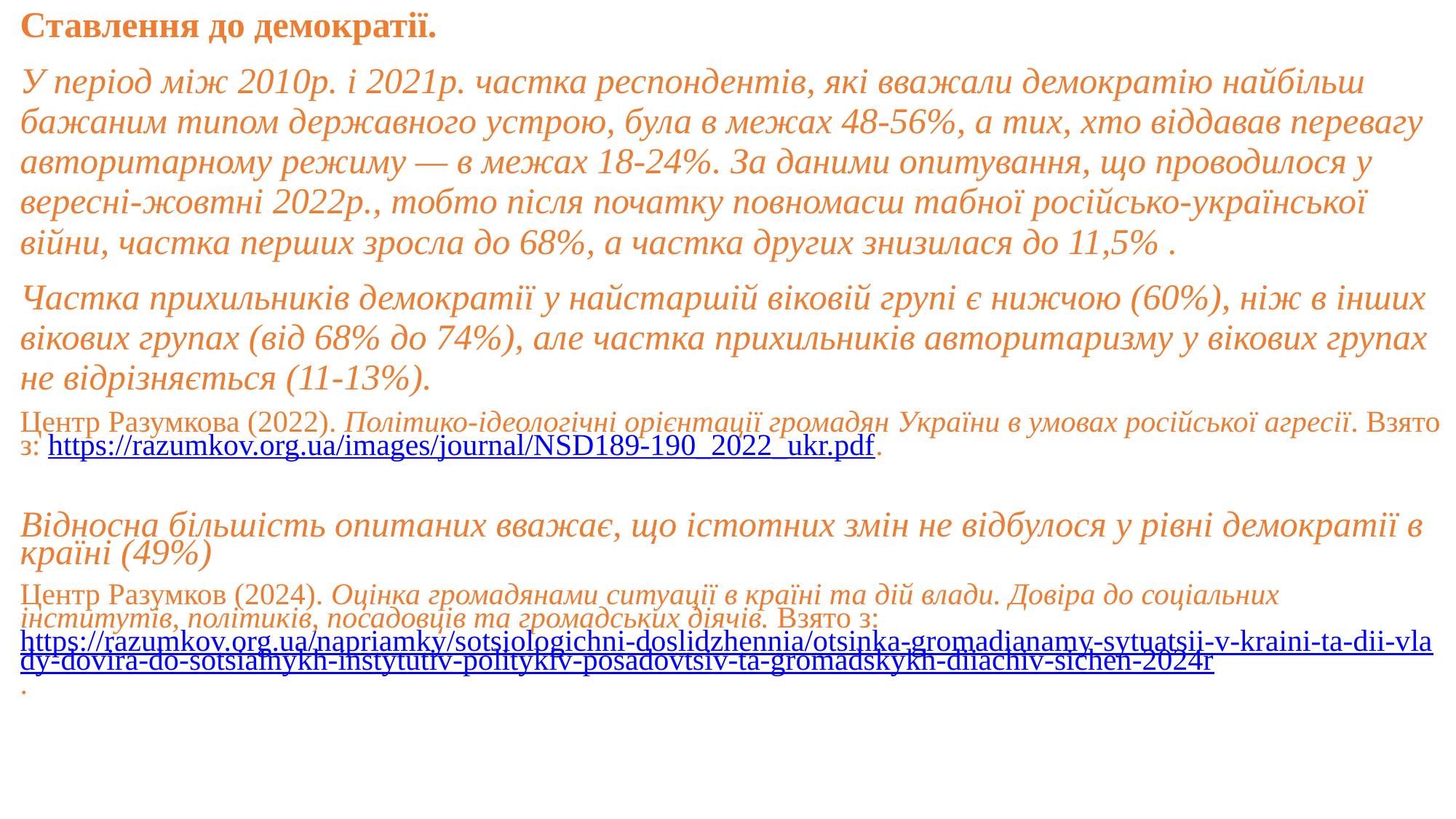

Ставлення до демократії.
У період між 2010р. і 2021р. частка респондентів, які вважали демократію найбільш бажаним типом державного устрою, була в межах 48-56%, а тих, хто віддавав перевагу авторитарному режиму — в межах 18-24%. За даними опитування, що проводилося у вересні-жовтні 2022р., тобто після початку повномасш табної російсько-української війни, частка перших зросла до 68%, а частка других знизилася до 11,5% .
Частка прихильників демократії у найстаршій віковій групі є нижчою (60%), ніж в інших вікових групах (від 68% до 74%), але частка прихильників авторитаризму у вікових групах не відрізняється (11-13%).
Центр Разумкова (2022). Політико-ідеологічні орієнтації громадян України в умовах російської агресії. Взято з: https://razumkov.org.ua/images/journal/NSD189-190_2022_ukr.pdf.

Відносна більшість опитаних вважає, що істотних змін не відбулося у рівні демократії в країні (49%)
Центр Разумков (2024). Оцінка громадянами ситуації в країні та дій влади. Довіра до соціальних інститутів, політиків, посадовців та громадських діячів. Взято з: https://razumkov.org.ua/napriamky/sotsiologichni-doslidzhennia/otsinka-gromadianamy-sytuatsii-v-kraini-ta-dii-vlady-dovira-do-sotsialnykh-instytutiv-politykiv-posadovtsiv-ta-gromadskykh-diiachiv-sichen-2024r.